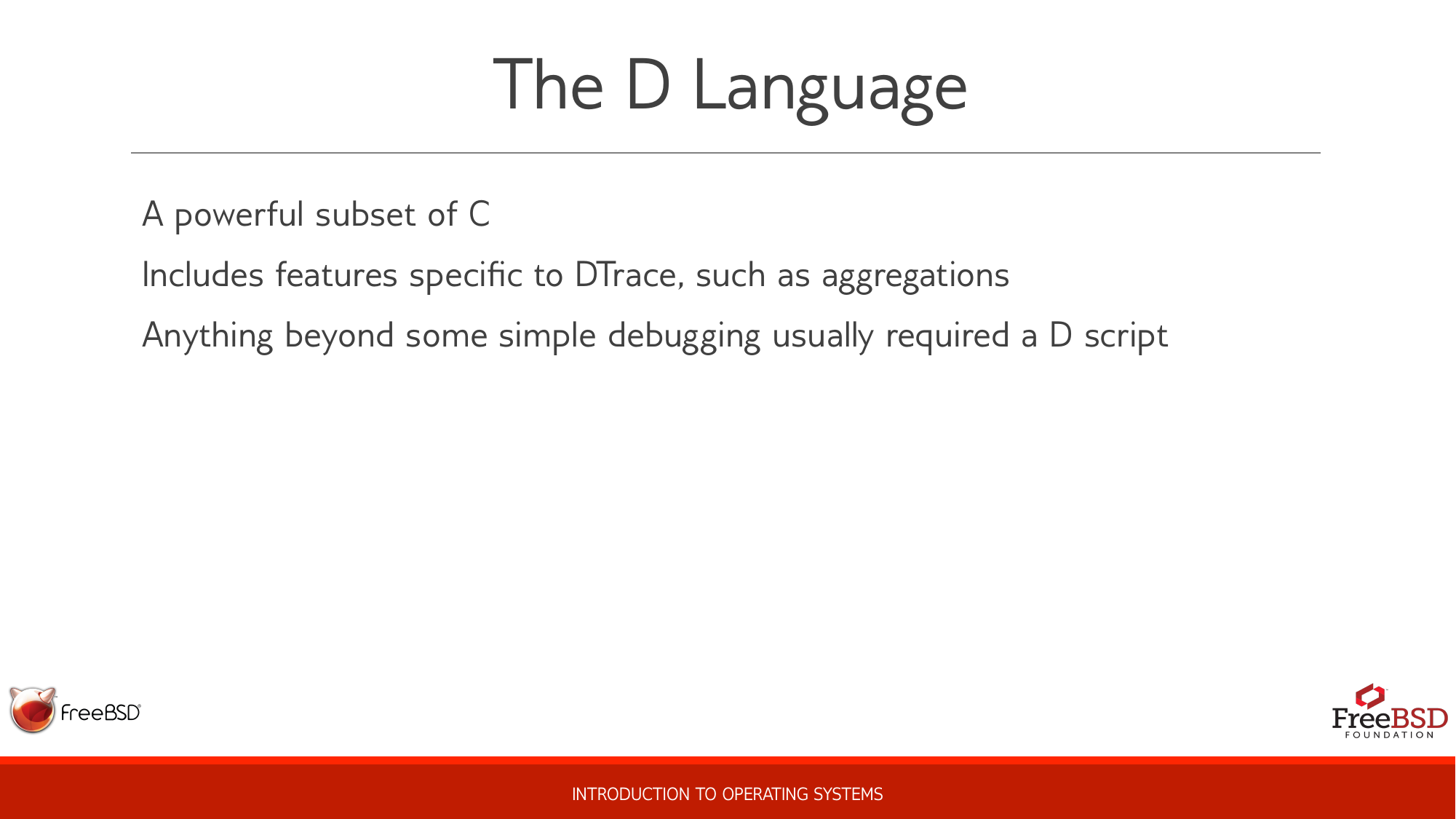

# The D Language
A powerful subset of C
Includes features specific to DTrace, such as aggregations
Anything beyond some simple debugging usually required a D script
Introduction to Operating Systems